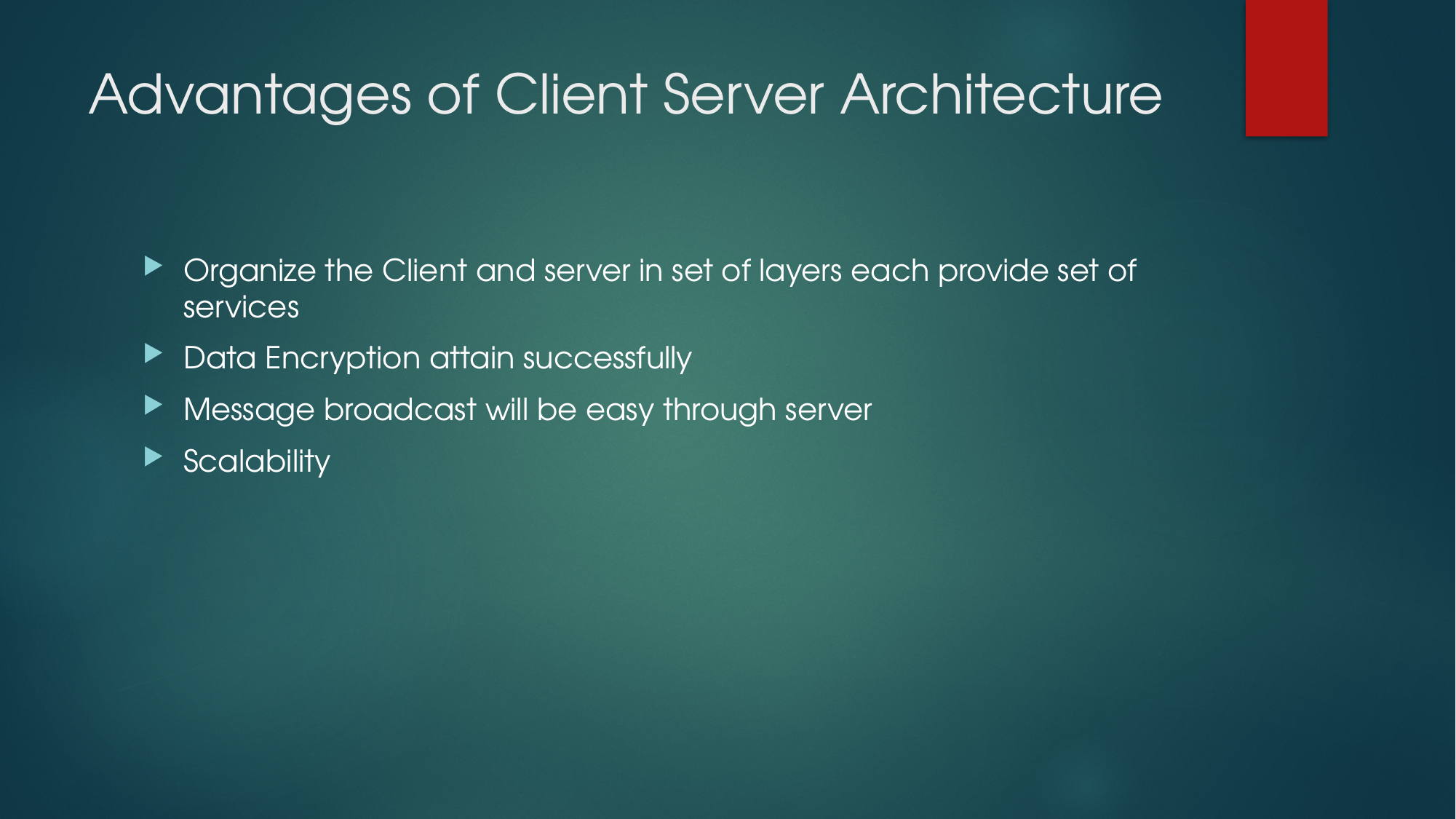

# Advantages of Client Server Architecture
Organize the Client and server in set of layers each provide set of services
Data Encryption attain successfully
Message broadcast will be easy through server
Scalability